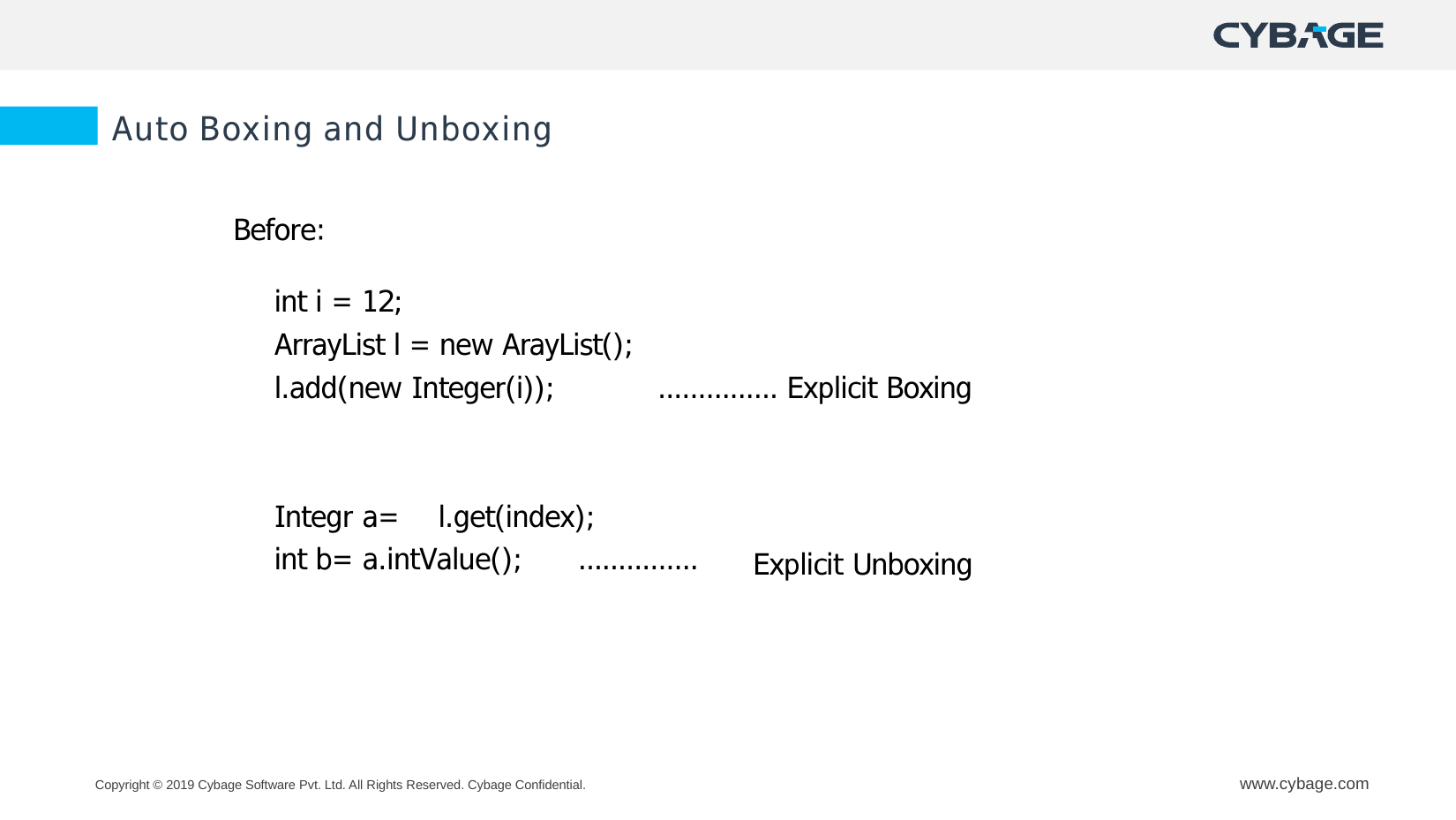

Auto Boxing and Unboxing

Before:

int i = 12;
ArrayList l = new ArayList();
l.add(new Integer(i));	…………… Explicit Boxing
Integr a=	l.get(index);
int b= a.intValue();	……………
Explicit Unboxing